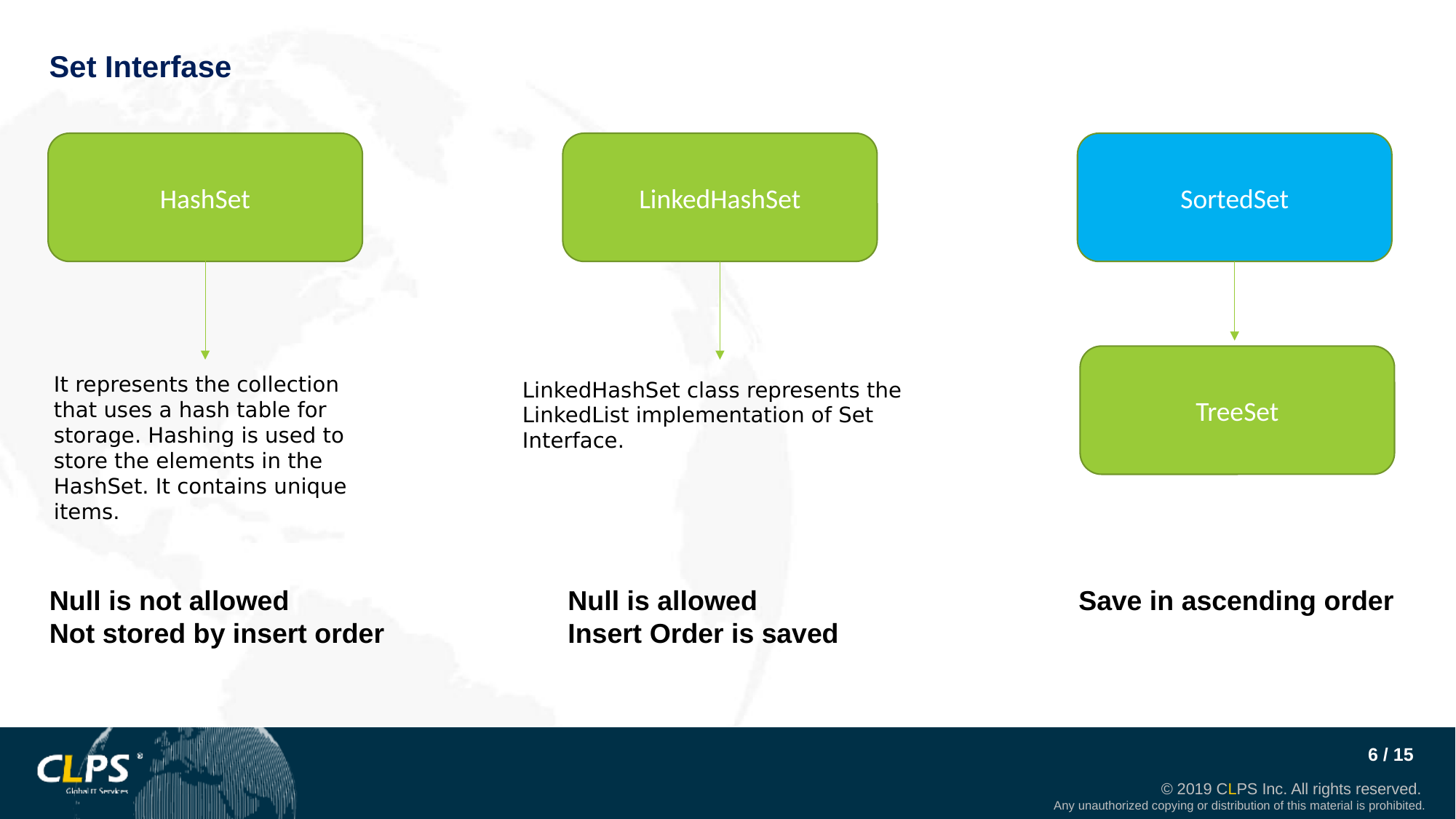

Set Interfase
HashSet
LinkedHashSet
SortedSet
TreeSet
It represents the collection that uses a hash table for storage. Hashing is used to store the elements in the HashSet. It contains unique items.
LinkedHashSet class represents the LinkedList implementation of Set Interface.
Null is not allowed
Not stored by insert order
Null is allowed
Insert Order is saved
Save in ascending order
6 / 15